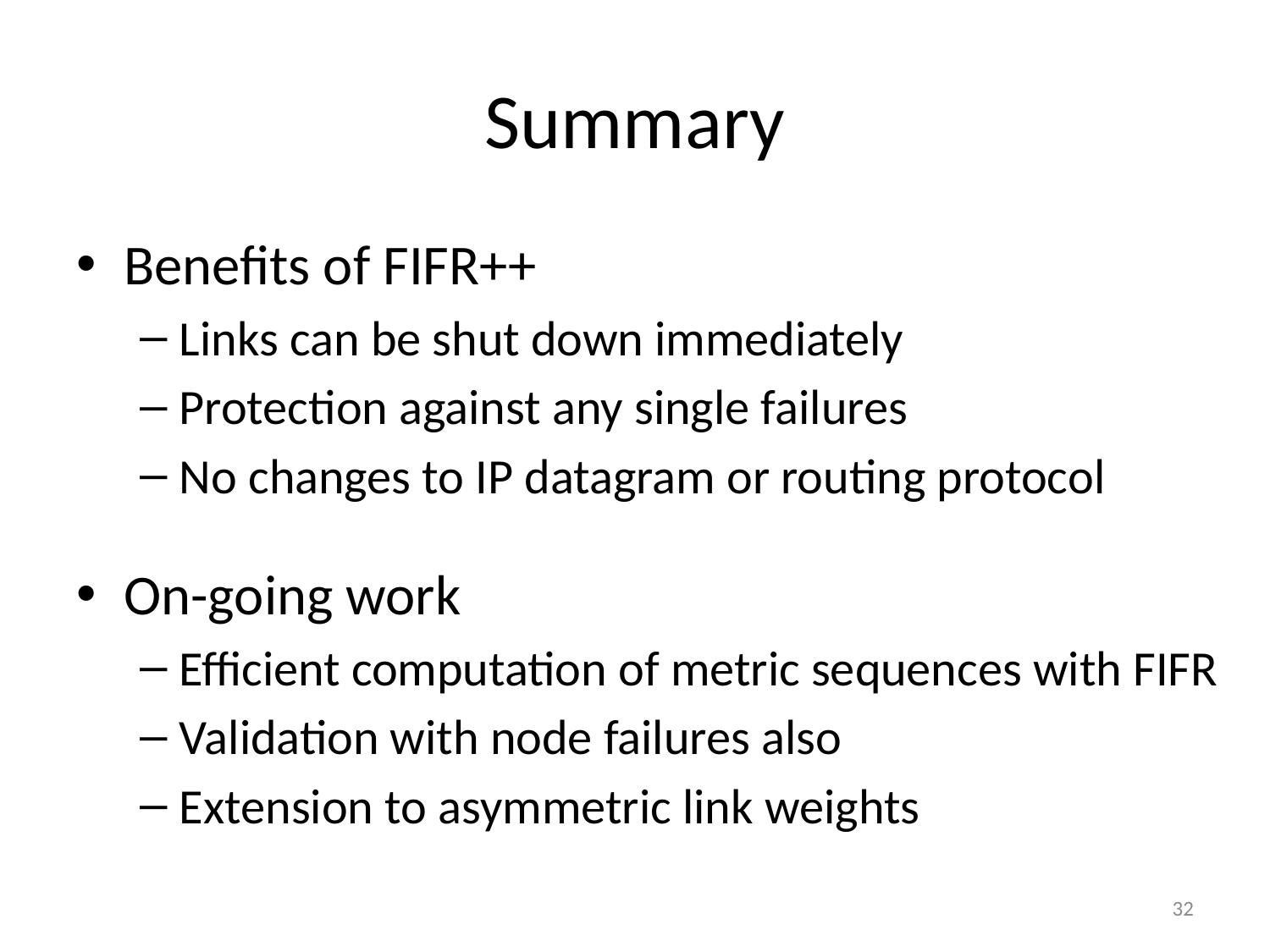

# Summary
Benefits of FIFR++
Links can be shut down immediately
Protection against any single failures
No changes to IP datagram or routing protocol

On-going work
Efficient computation of metric sequences with FIFR
Validation with node failures also
Extension to asymmetric link weights
32